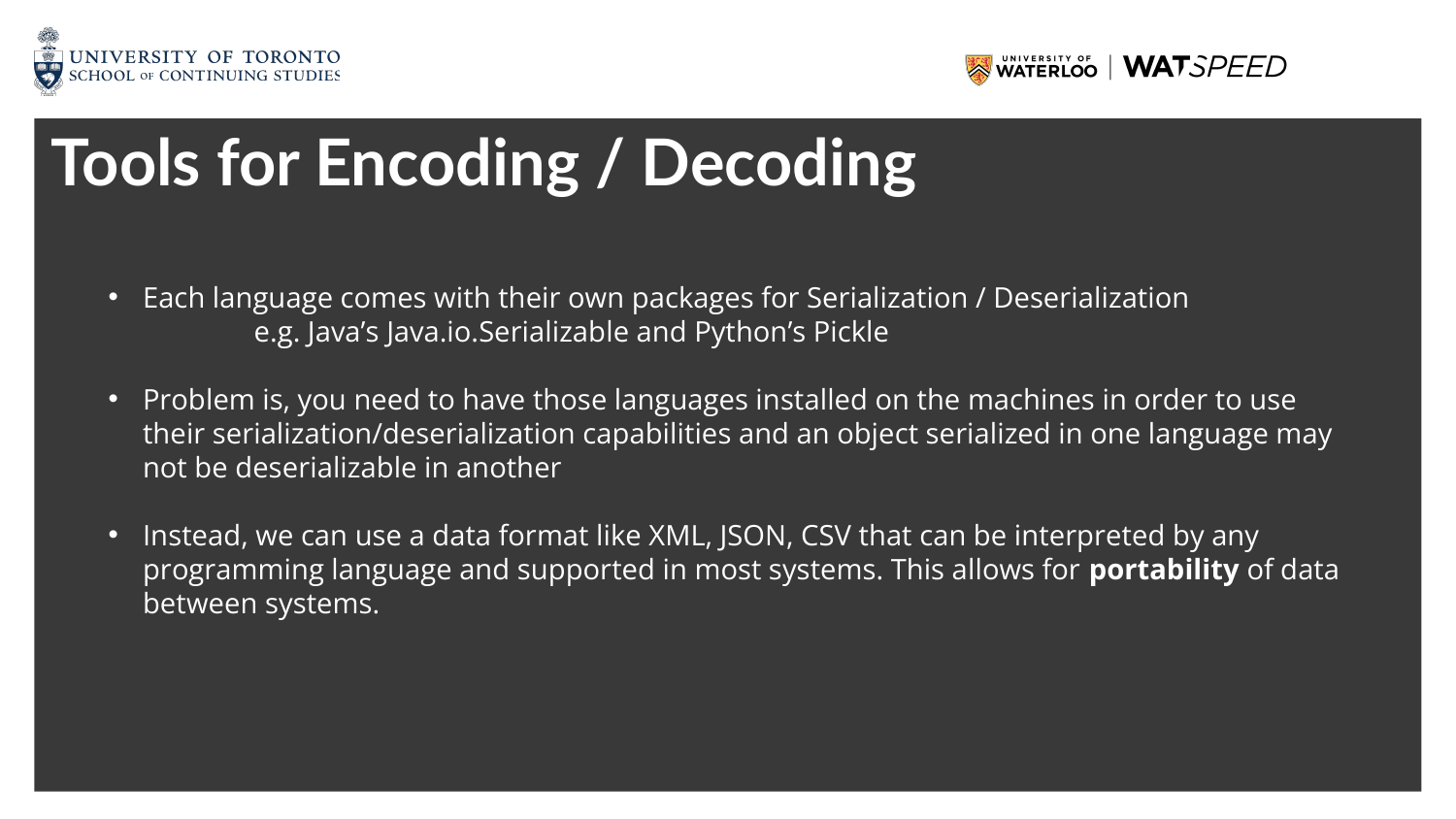

# Tools for Encoding / Decoding
Each language comes with their own packages for Serialization / Deserialization
	e.g. Java’s Java.io.Serializable and Python’s Pickle

Problem is, you need to have those languages installed on the machines in order to use their serialization/deserialization capabilities and an object serialized in one language may not be deserializable in another

Instead, we can use a data format like XML, JSON, CSV that can be interpreted by any programming language and supported in most systems. This allows for portability of data between systems.